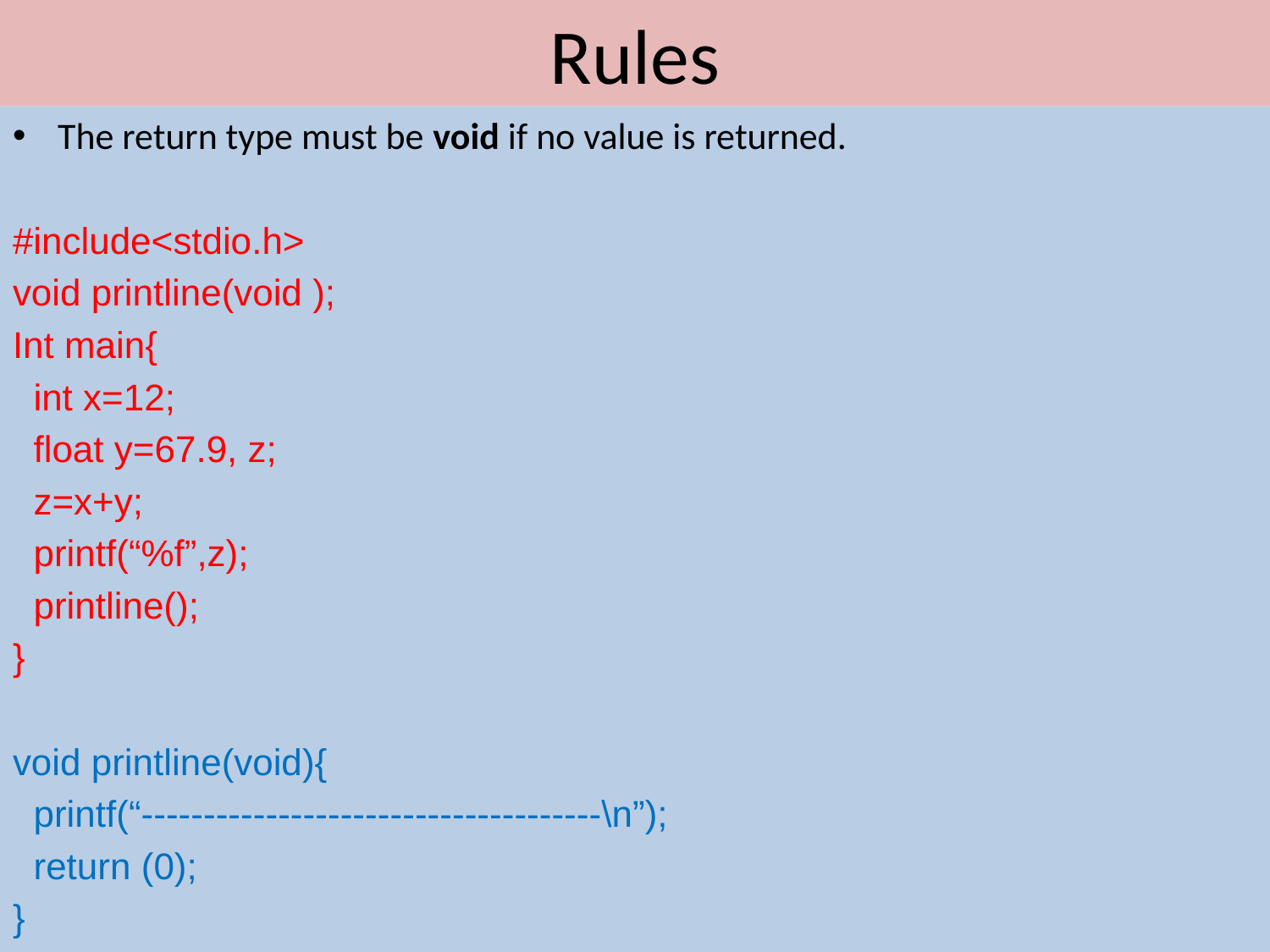

# Rules
The return type must be void if no value is returned.

#include<stdio.h>
void printline(void );
Int main{
  int x=12;
  float y=67.9, z;
  z=x+y;
  printf(“%f”,z);
  printline();
}

void printline(void){
  printf(“-------------------------------------\n”);
  return (0);
}